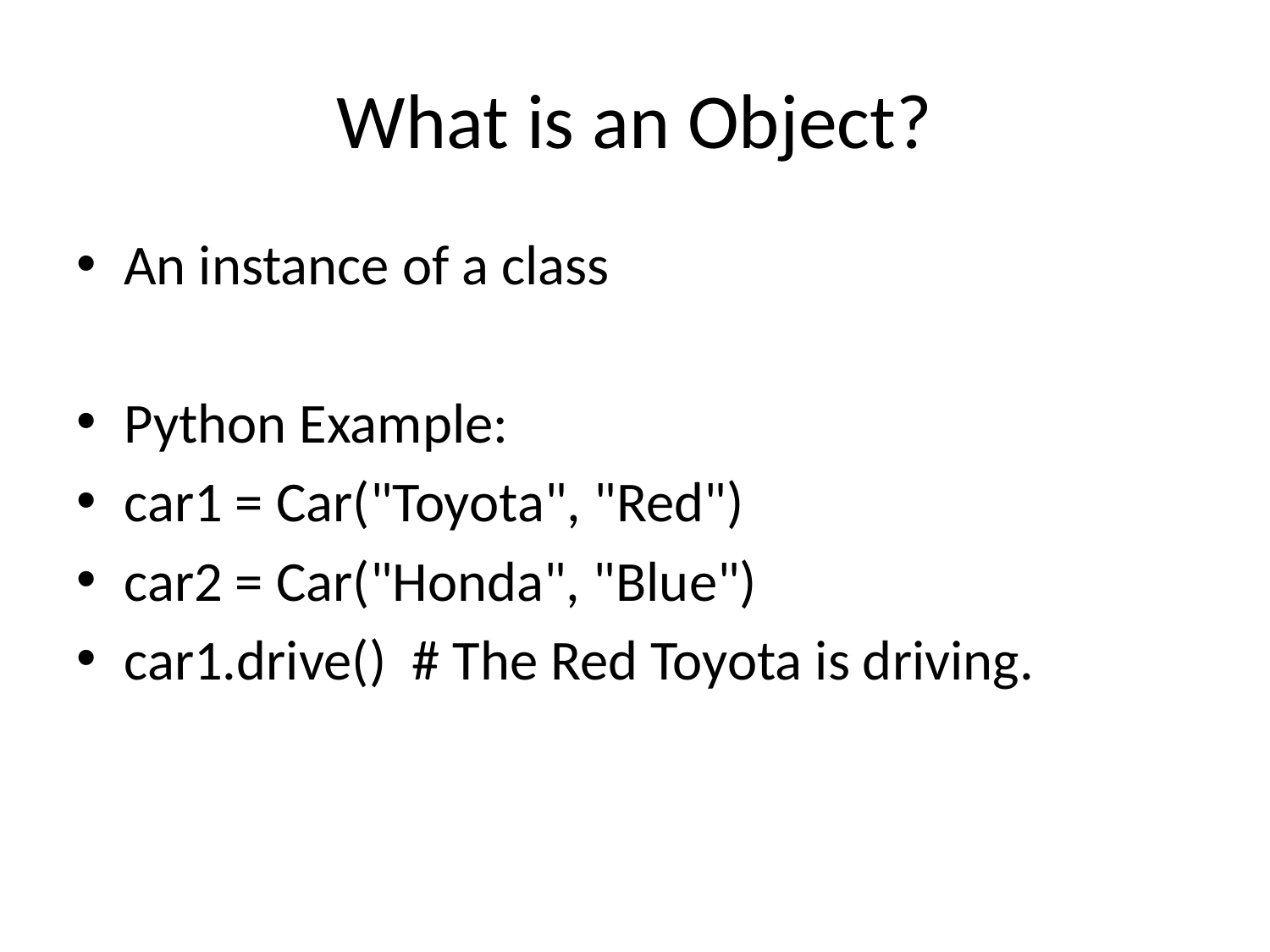

# What is an Object?
An instance of a class

Python Example:
car1 = Car("Toyota", "Red")
car2 = Car("Honda", "Blue")
car1.drive()  # The Red Toyota is driving.